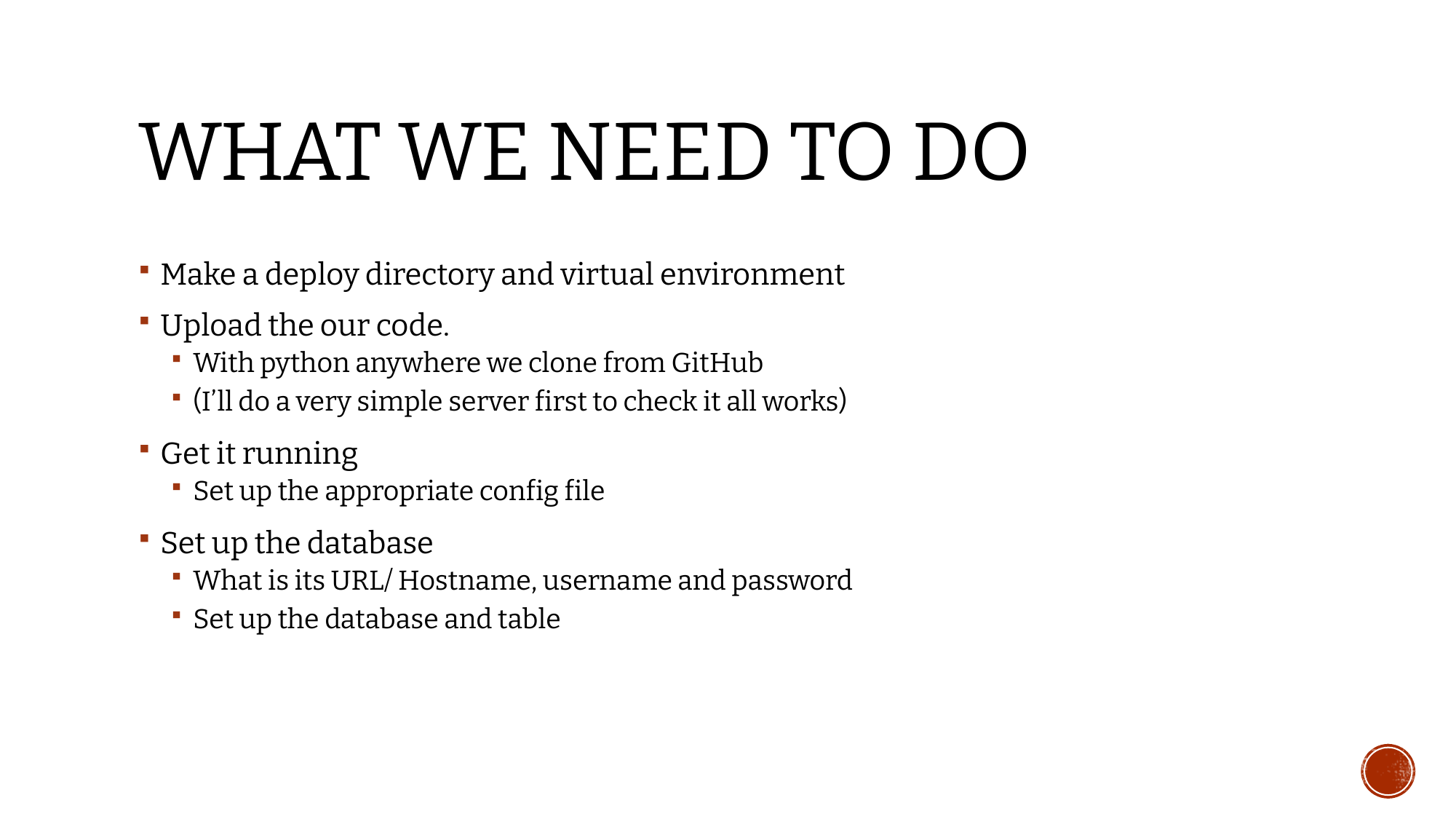

# What we need to do
Make a deploy directory and virtual environment
Upload the our code.
With python anywhere we clone from GitHub
(I’ll do a very simple server first to check it all works)
Get it running
Set up the appropriate config file
Set up the database
What is its URL/ Hostname, username and password
Set up the database and table